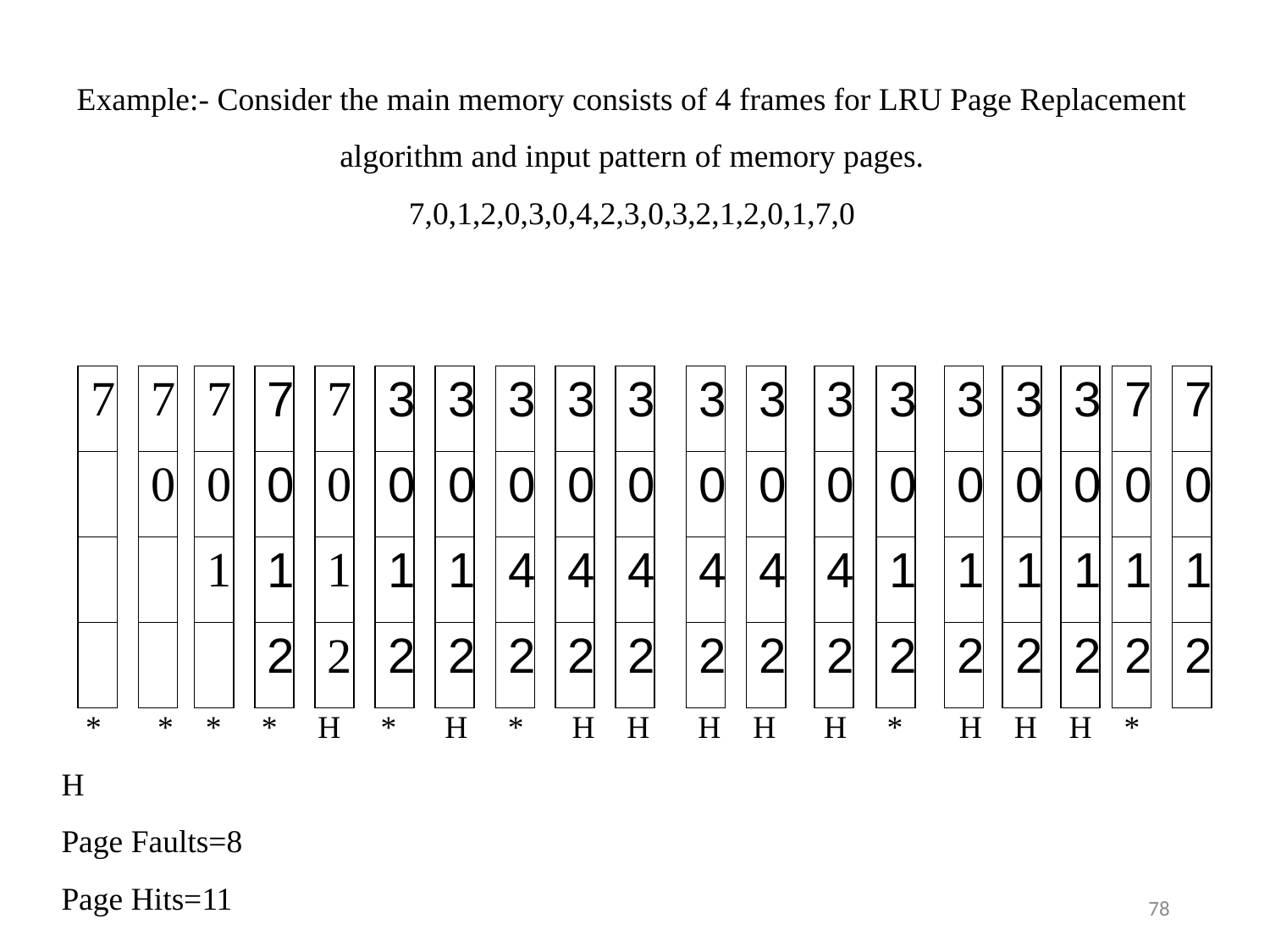

Example:- Consider the main memory consists of 4 frames for LRU Page Replacement algorithm and input pattern of memory pages.
7,0,1,2,0,3,0,4,2,3,0,3,2,1,2,0,1,7,0

   *       *    *     *     H     *      H     *      H    H      H    H      H     *       H    H    H    *     H
Page Faults=8
Page Hits=11
| 7 |
| --- |
|  |
|  |
|  |
| 7 |
| --- |
| 0 |
|  |
|  |
| 7 |
| --- |
| 0 |
| 1 |
|  |
| 7 |
| --- |
| 0 |
| 1 |
| 2 |
| 7 |
| --- |
| 0 |
| 1 |
| 2 |
| 3 |
| --- |
| 0 |
| 1 |
| 2 |
| 3 |
| --- |
| 0 |
| 1 |
| 2 |
| 3 |
| --- |
| 0 |
| 4 |
| 2 |
| 3 |
| --- |
| 0 |
| 4 |
| 2 |
| 3 |
| --- |
| 0 |
| 4 |
| 2 |
| 3 |
| --- |
| 0 |
| 4 |
| 2 |
| 3 |
| --- |
| 0 |
| 4 |
| 2 |
| 3 |
| --- |
| 0 |
| 4 |
| 2 |
| 3 |
| --- |
| 0 |
| 1 |
| 2 |
| 3 |
| --- |
| 0 |
| 1 |
| 2 |
| 3 |
| --- |
| 0 |
| 1 |
| 2 |
| 3 |
| --- |
| 0 |
| 1 |
| 2 |
| 7 |
| --- |
| 0 |
| 1 |
| 2 |
| 7 |
| --- |
| 0 |
| 1 |
| 2 |
78